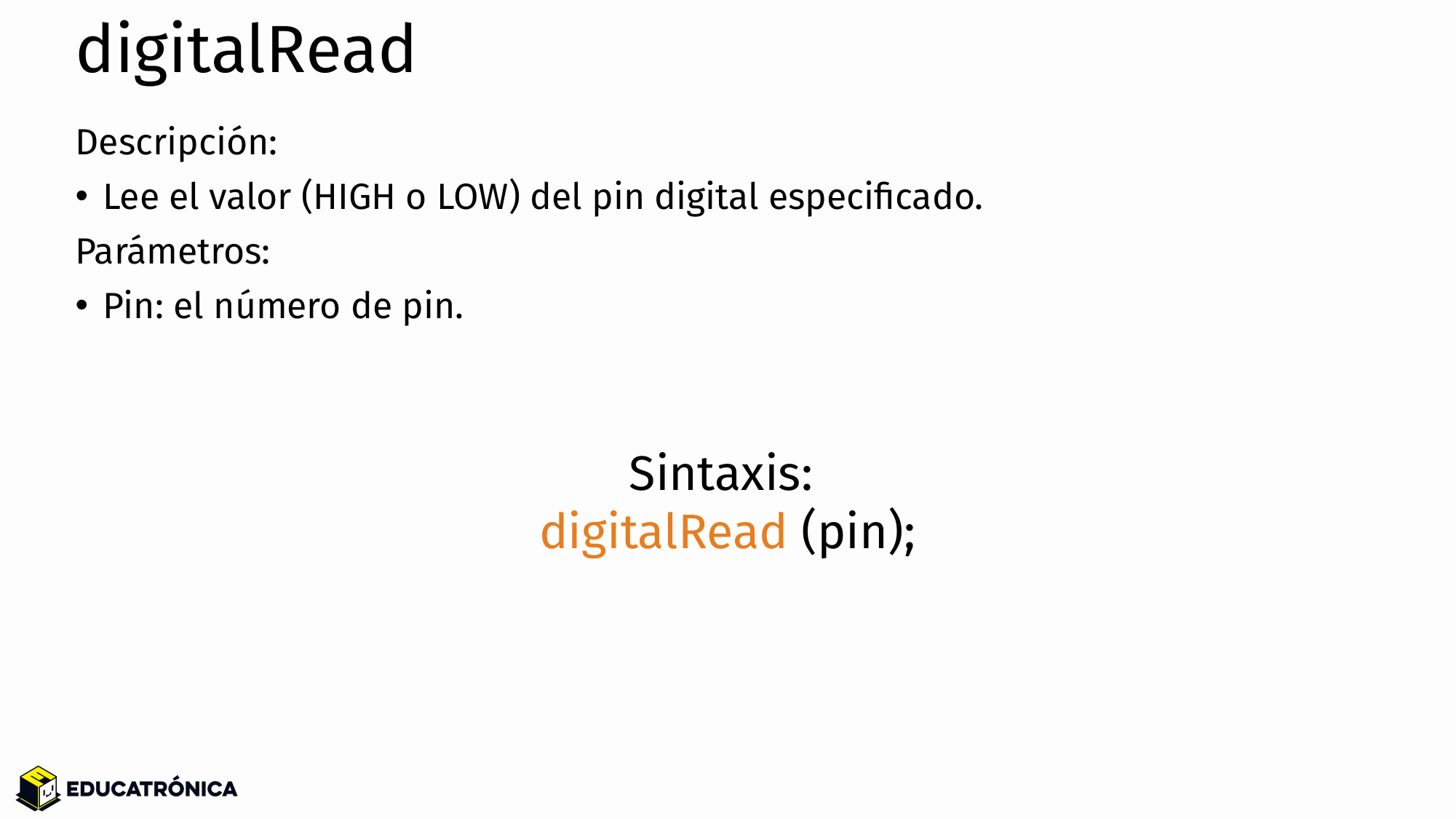

# digitalRead
Descripción:
Lee el valor (HIGH o LOW) del pin digital especificado.
Parámetros:
Pin: el número de pin.

Sintaxis:
digitalRead (pin);